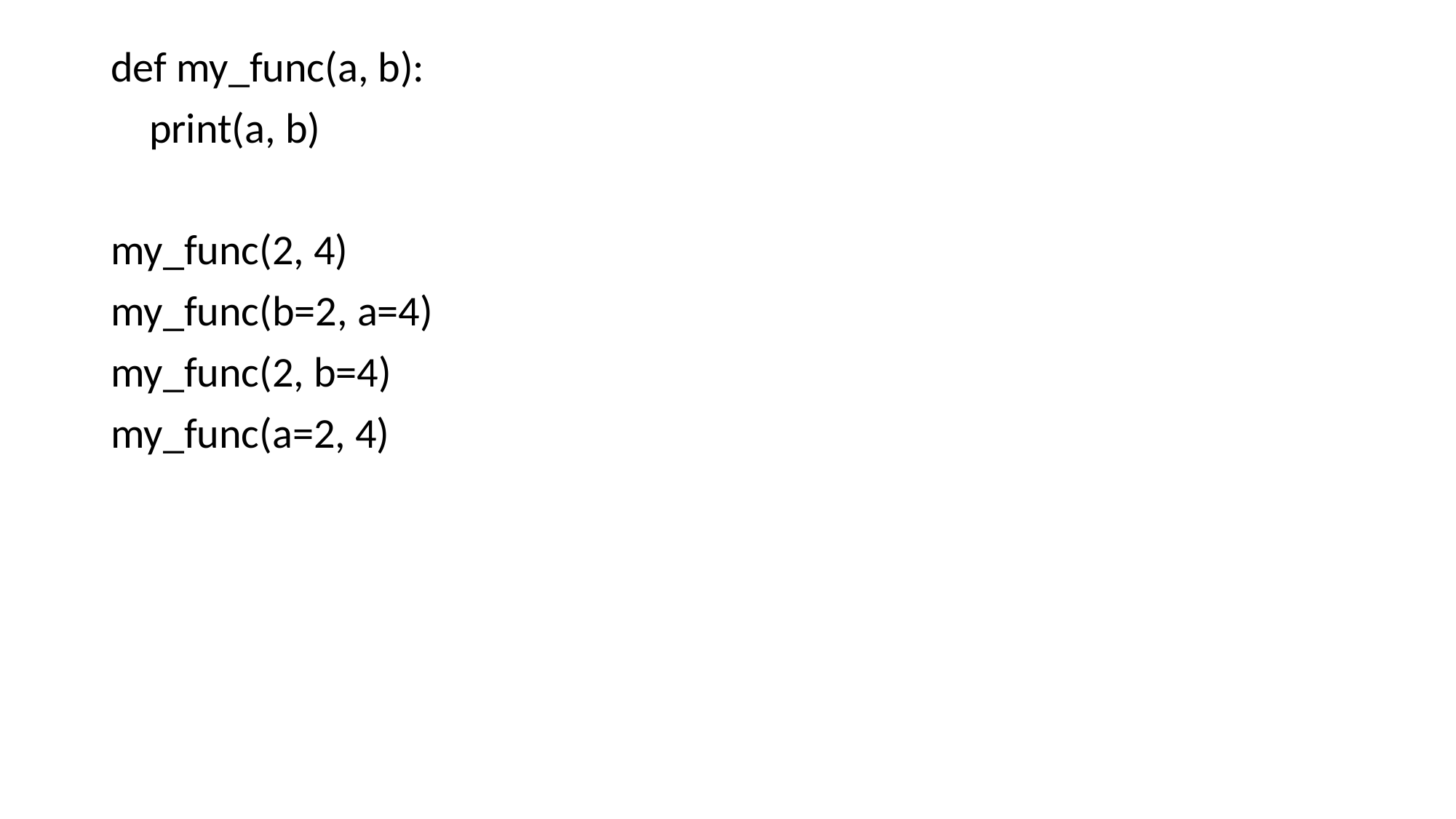

def my_func(a, b):
    print(a, b)

my_func(2, 4)
my_func(b=2, a=4)
my_func(2, b=4)
my_func(a=2, 4)